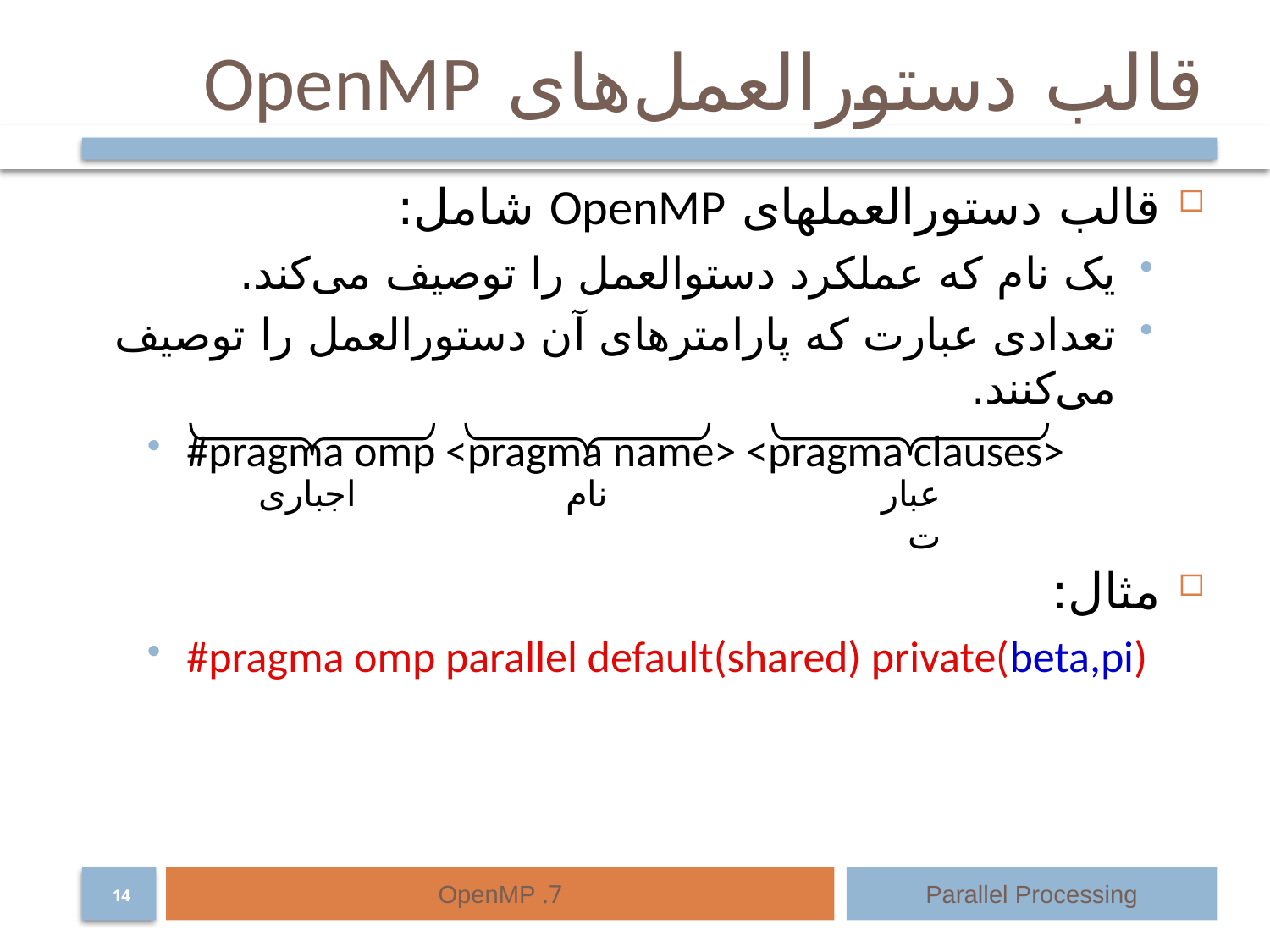

# قالب دستورالعمل‌های OpenMP
قالب دستورالعملهای OpenMP شامل:
یک نام که عملکرد دستوالعمل را توصیف می‌کند.
تعدادی عبارت که پارامترهای آن دستورالعمل را توصیف می‌کنند.
#pragma omp <pragma name> <pragma clauses>

مثال:
#pragma omp parallel default(shared) private(beta,pi)

اجباری
نام
عبارت
7. OpenMP
Parallel Processing
14